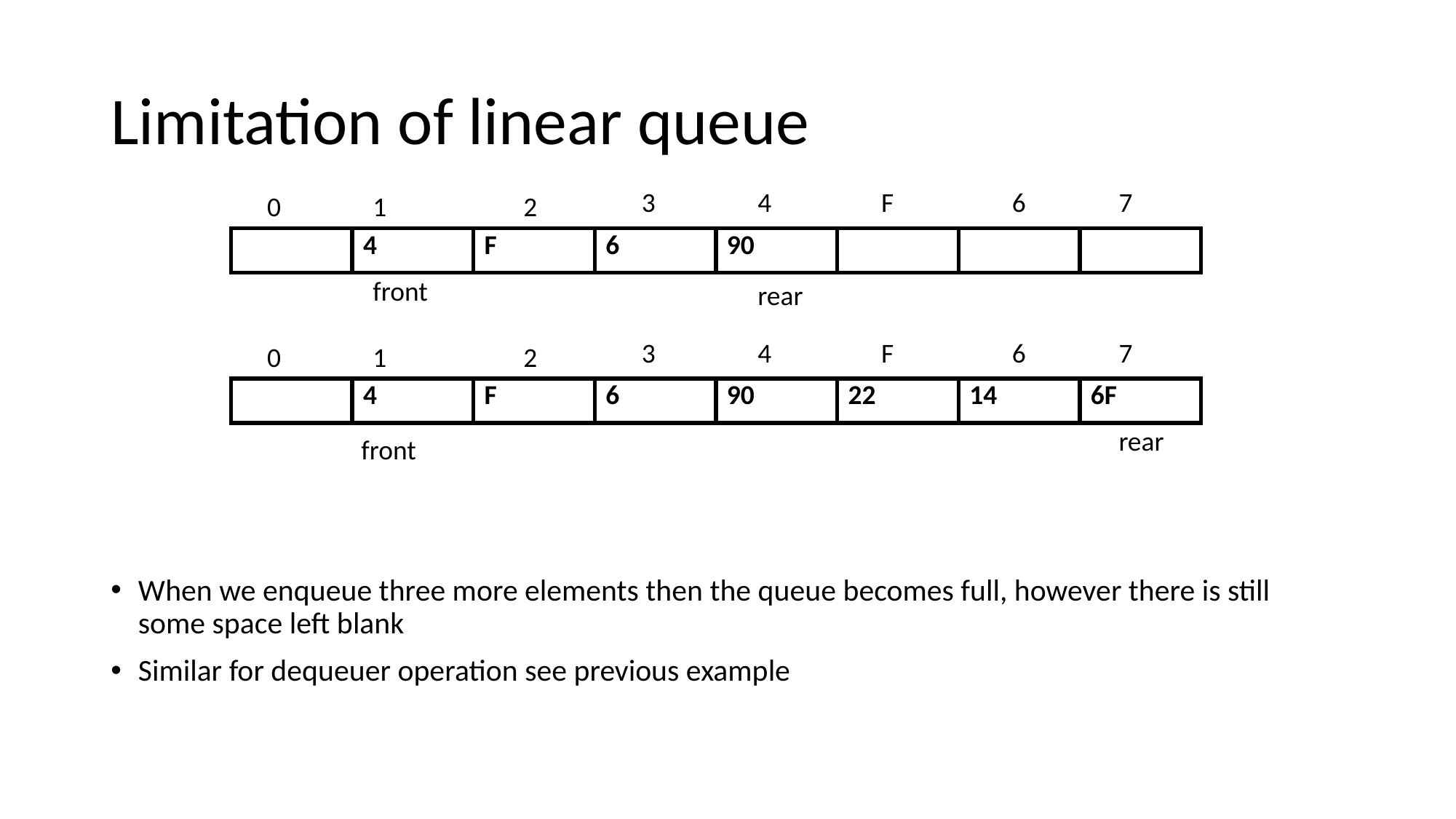

# Limitation of linear queue
3
4
F
6
7
0
1
2
|  | 4 | F | 6 | 90 |  |  |  |
| --- | --- | --- | --- | --- | --- | --- | --- |
front
rear
3
4
F
6
7
0
1
2
|  | 4 | F | 6 | 90 | 22 | 14 | 6F |
| --- | --- | --- | --- | --- | --- | --- | --- |
rear
front
When we enqueue three more elements then the queue becomes full, however there is still some space left blank
Similar for dequeuer operation see previous example